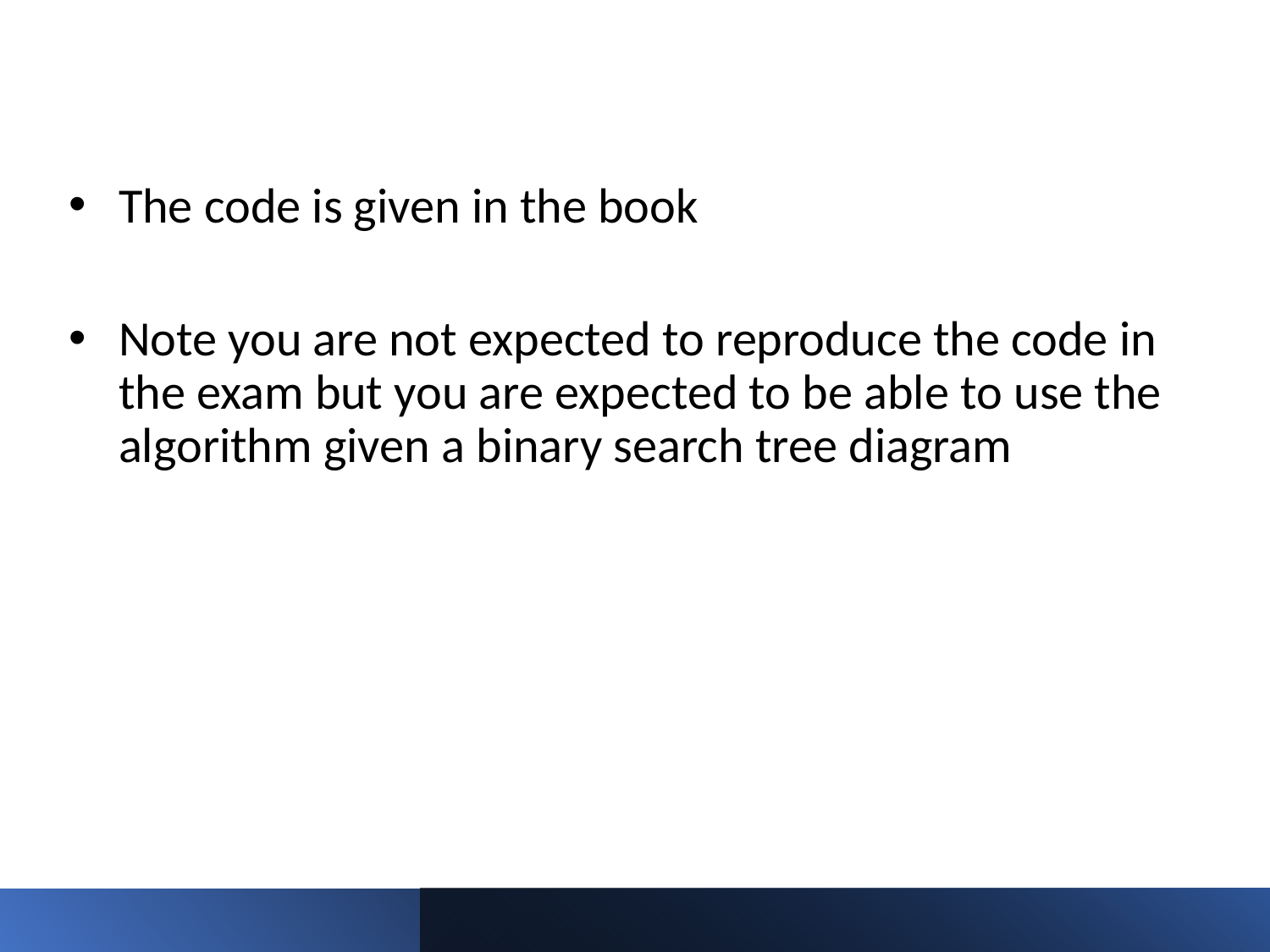

The code is given in the book

Note you are not expected to reproduce the code in the exam but you are expected to be able to use the algorithm given a binary search tree diagram